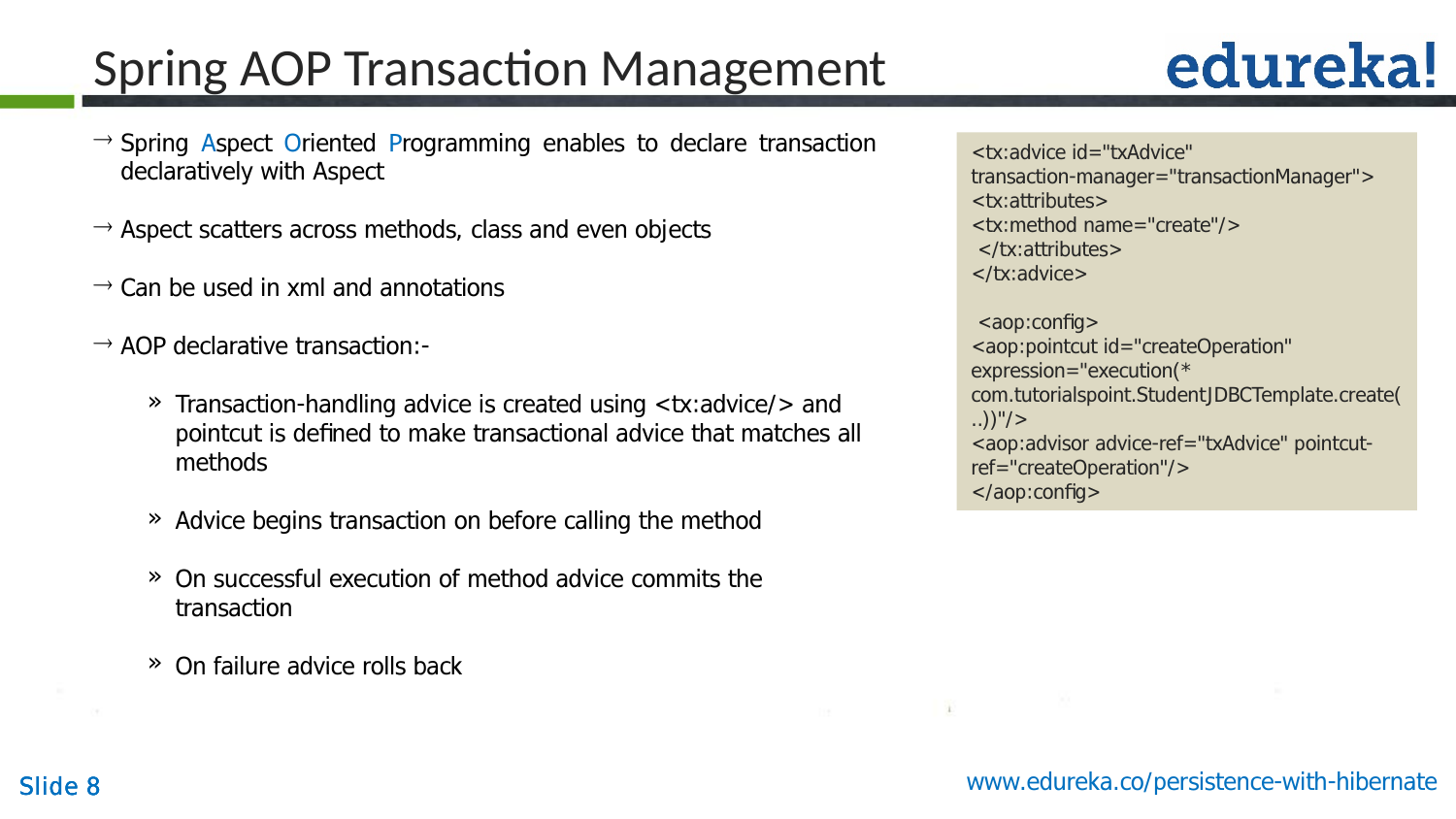

Spring AOP Transaction Management
Spring Aspect Oriented Programming enables to declare transaction declaratively with Aspect

Aspect scatters across methods, class and even objects

Can be used in xml and annotations

AOP declarative transaction:-

Transaction-handling advice is created using <tx:advice/> and pointcut is defined to make transactional advice that matches all methods

Advice begins transaction on before calling the method

On successful execution of method advice commits the transaction

On failure advice rolls back
<tx:advice id="txAdvice"
transaction-manager="transactionManager"> <tx:attributes>
<tx:method name="create"/>
 </tx:attributes>
</tx:advice>

 <aop:config>
<aop:pointcut id="createOperation" expression="execution(* com.tutorialspoint.StudentJDBCTemplate.create(..))"/>
<aop:advisor advice-ref="txAdvice" pointcut-ref="createOperation"/>
</aop:config>